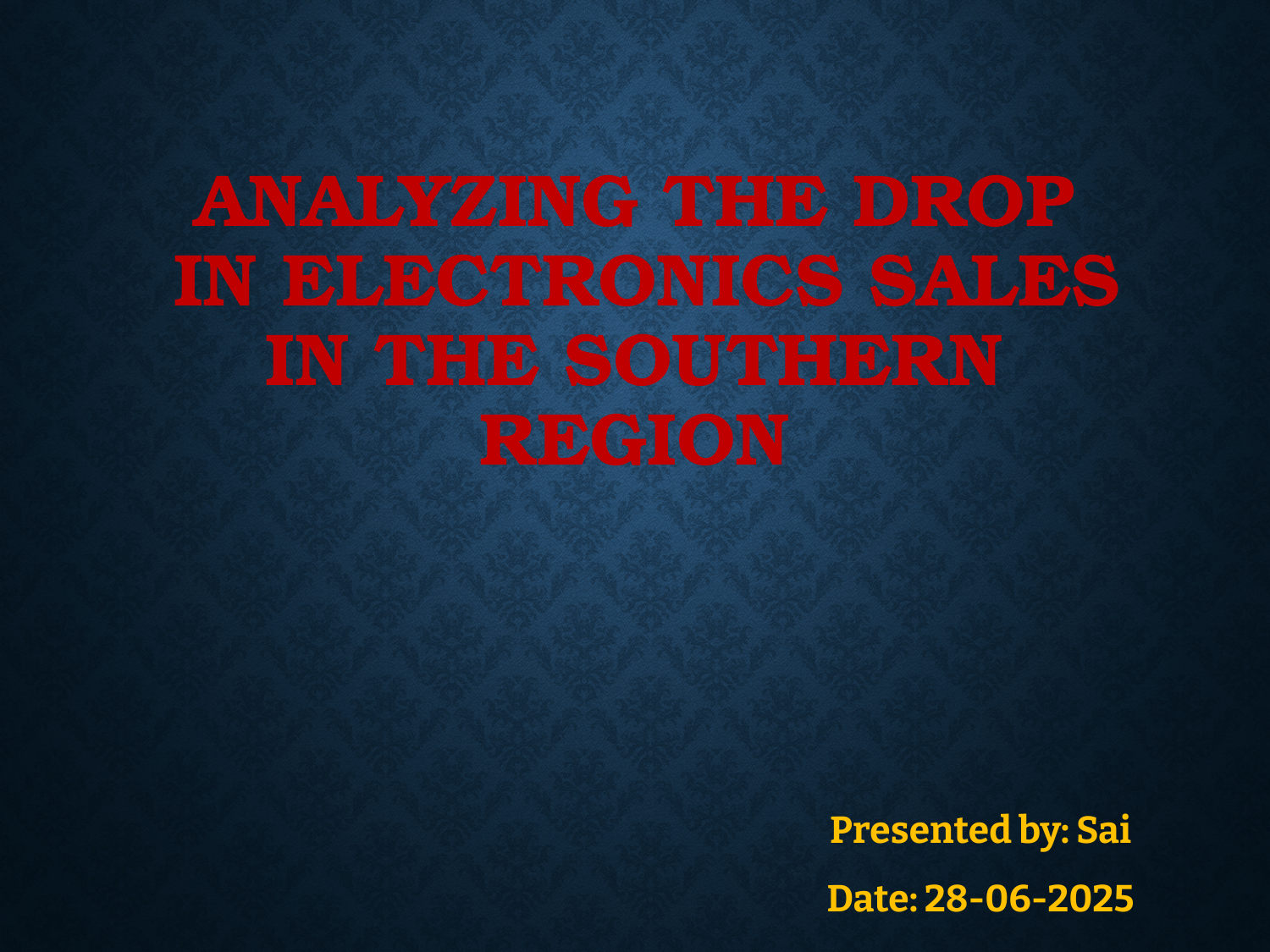

# Analyzing the Drop in Electronics Sales in the Southern Region

Presented by: Sai
Date: 28-06-2025